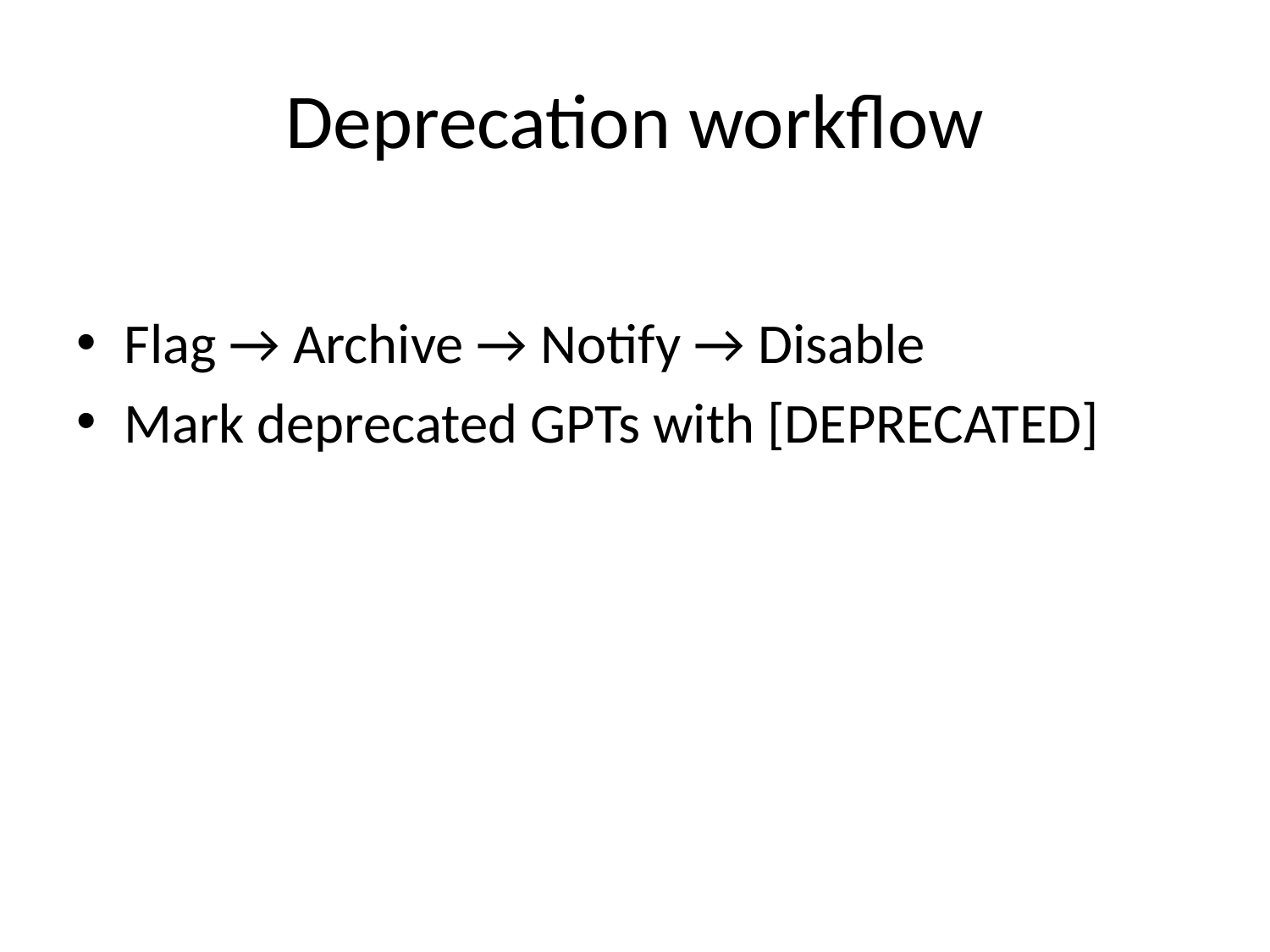

# Deprecation workflow

Flag → Archive → Notify → Disable
Mark deprecated GPTs with [DEPRECATED]